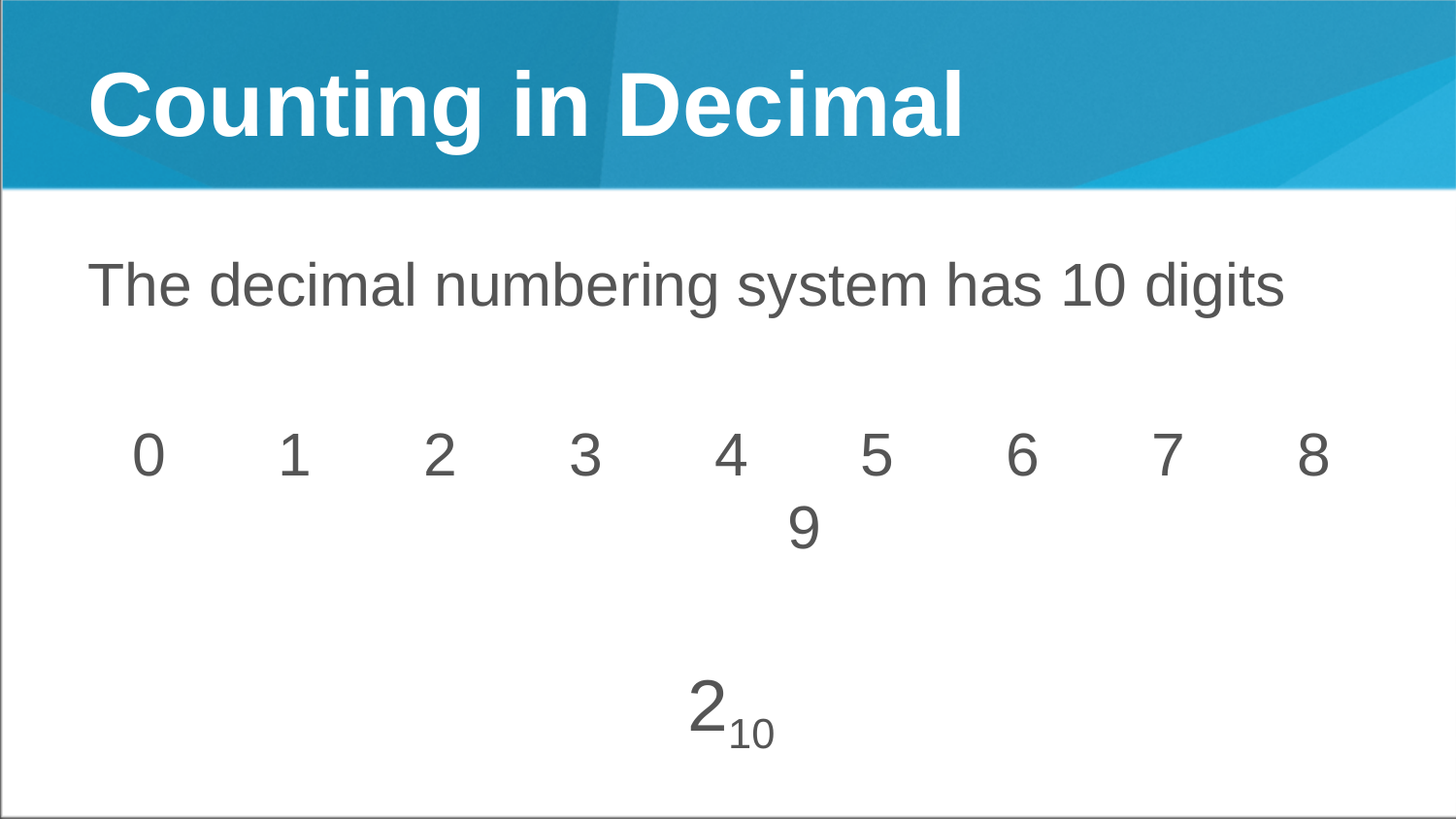

# Counting in Decimal
The decimal numbering system has 10 digits

0	1	2	3	4	5	6	7	8	9

210